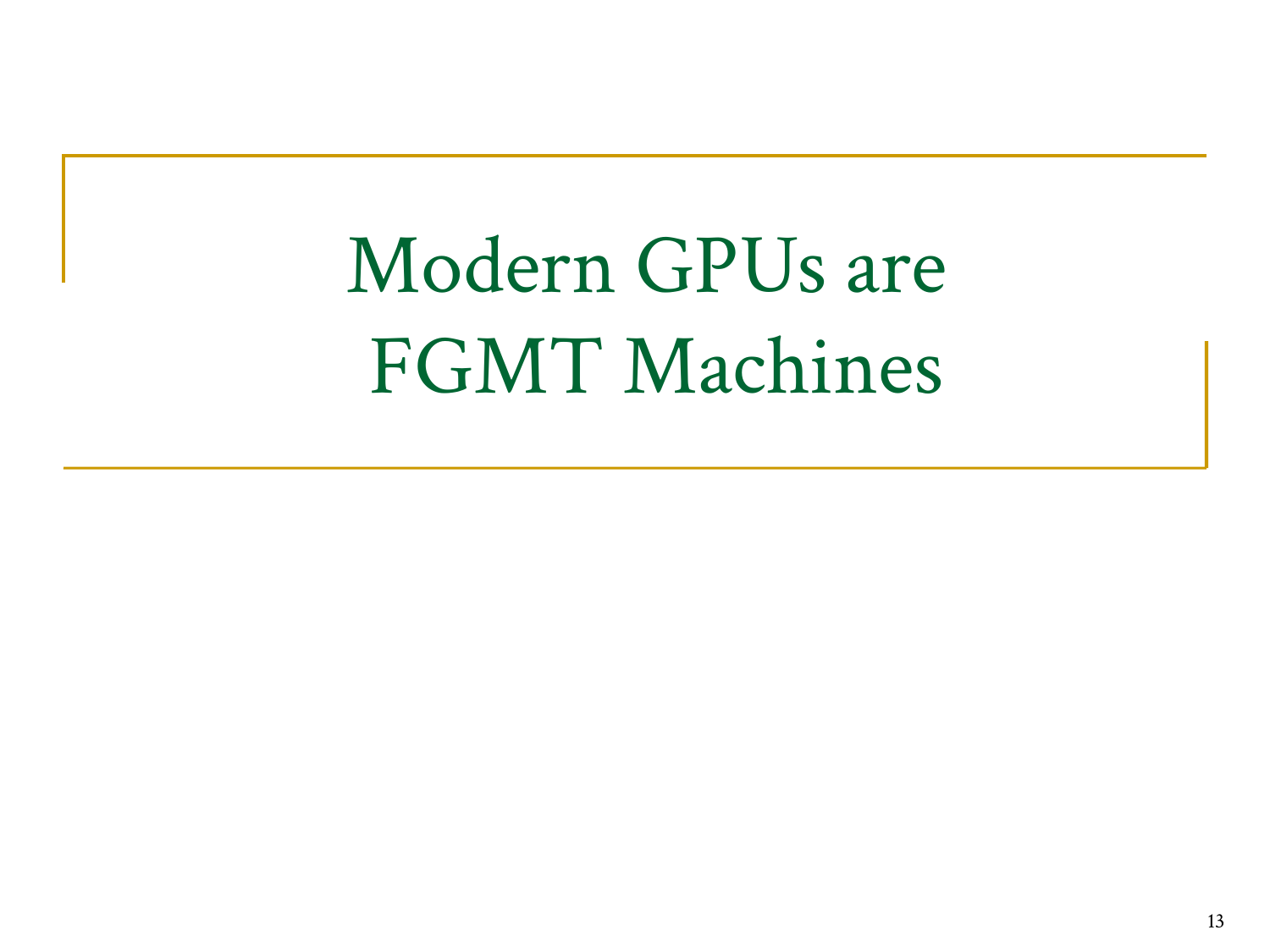

# Modern GPUs are FGMT Machines

13